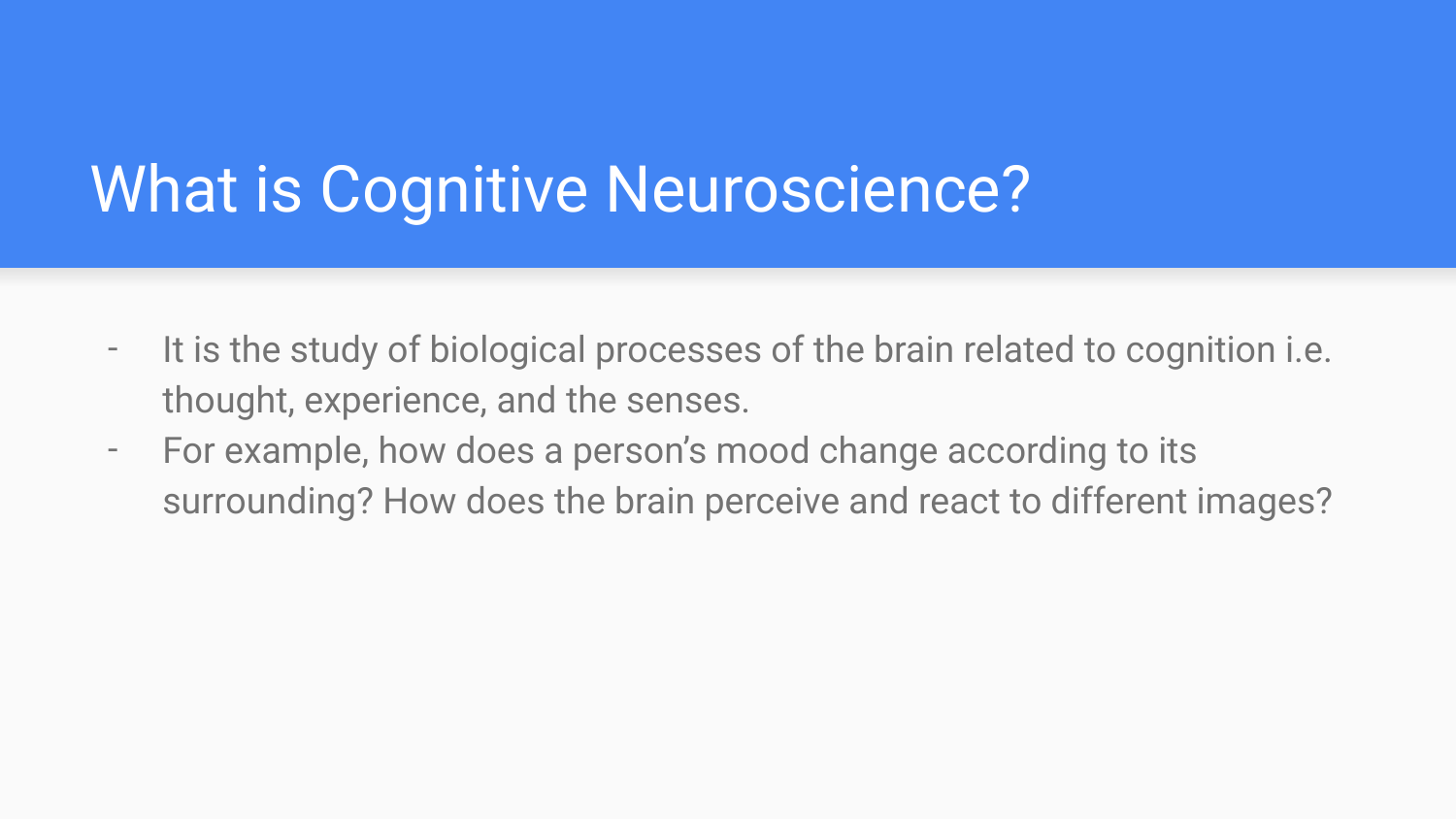

# What is Cognitive Neuroscience?
It is the study of biological processes of the brain related to cognition i.e. thought, experience, and the senses.
For example, how does a person’s mood change according to its surrounding? How does the brain perceive and react to different images?